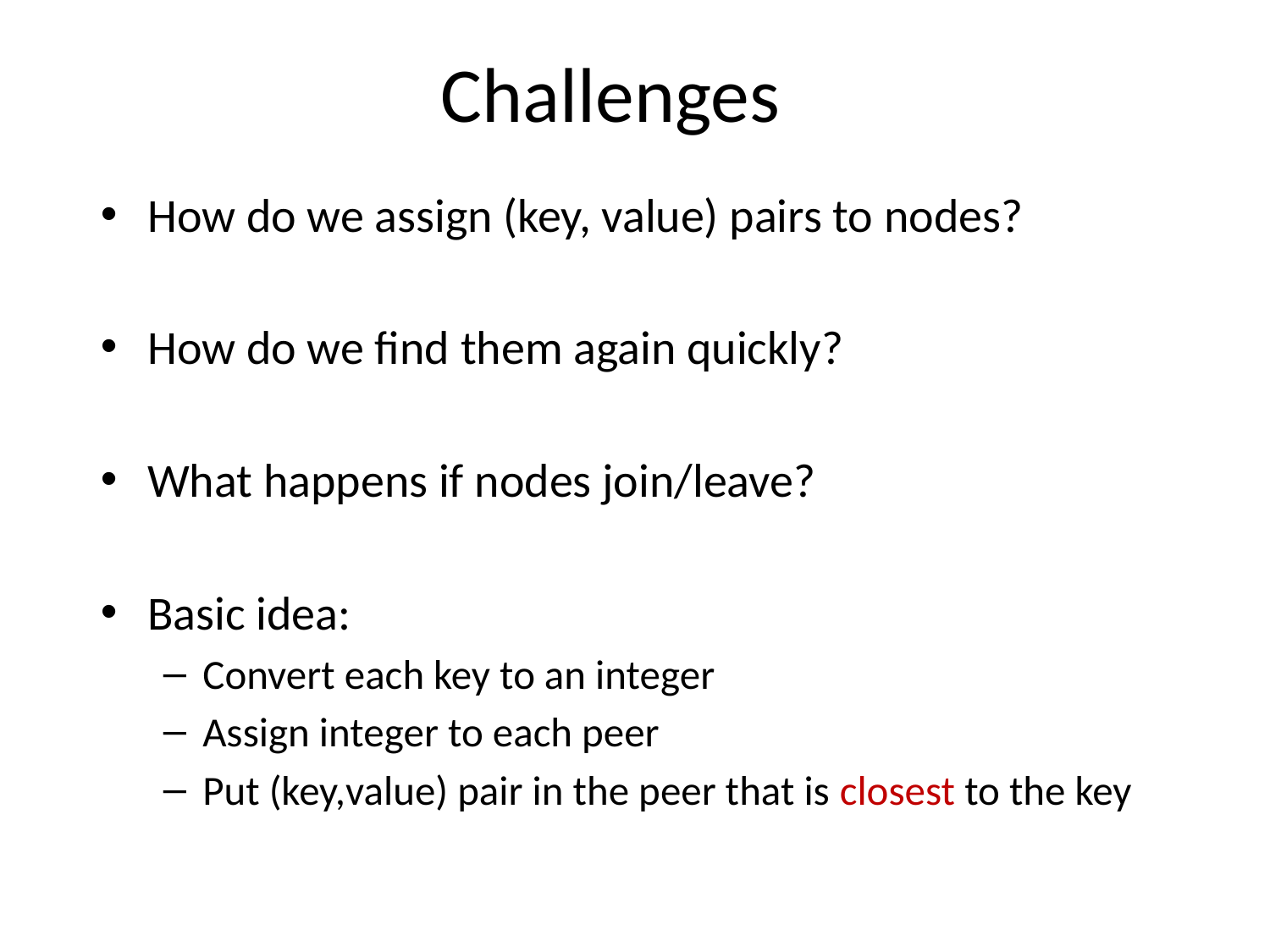

# Challenges
How do we assign (key, value) pairs to nodes?

How do we find them again quickly?

What happens if nodes join/leave?

Basic idea:
Convert each key to an integer
Assign integer to each peer
Put (key,value) pair in the peer that is closest to the key